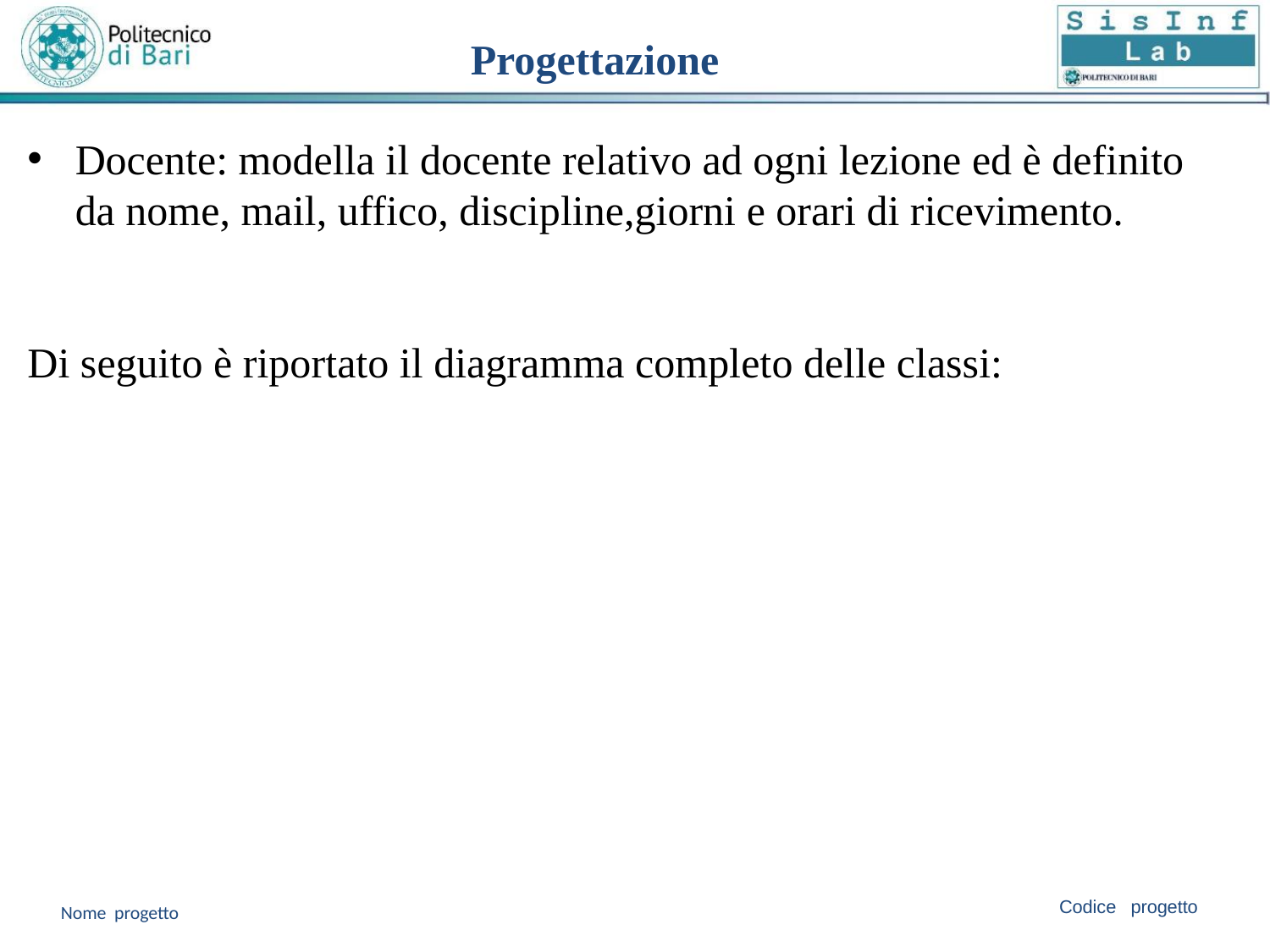

Progettazione
Docente: modella il docente relativo ad ogni lezione ed è definito da nome, mail, uffico, discipline,giorni e orari di ricevimento.

Di seguito è riportato il diagramma completo delle classi:

Codice progetto
Nome progetto